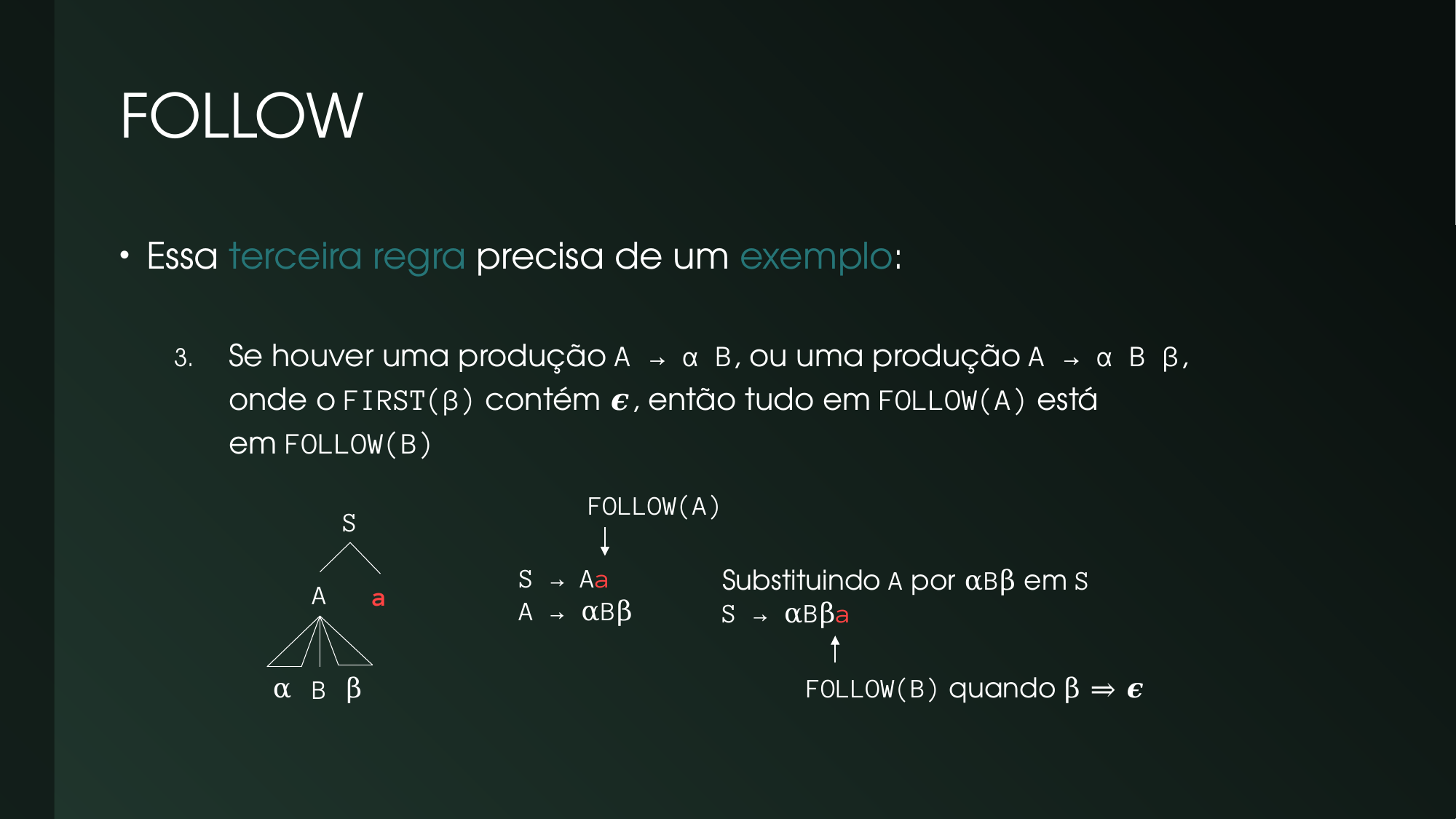

# FOLLOW
Essa terceira regra precisa de um exemplo:
Se houver uma produção A → α B, ou uma produção A → α B β,
onde o FIRST(β) contém 𝝐, então tudo em FOLLOW(A) está
em FOLLOW(B)
FOLLOW(A)
S
A
a
α
β
B
S → Aa
A → αBβ
Substituindo A por αBβ em S
S → αBβa
FOLLOW(B) quando β ⇒ 𝝐